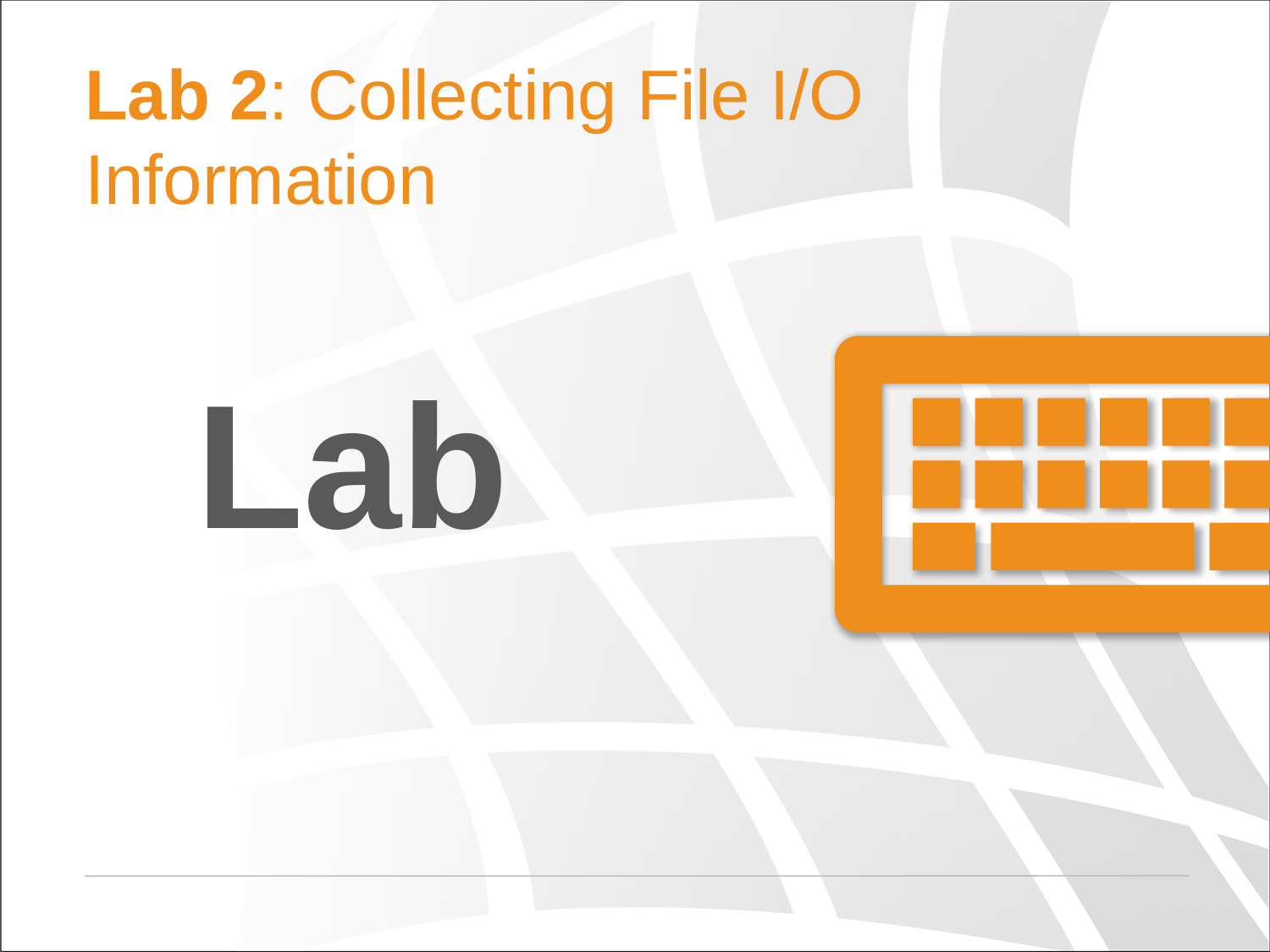

# Lab 2: Collecting File I/O Information